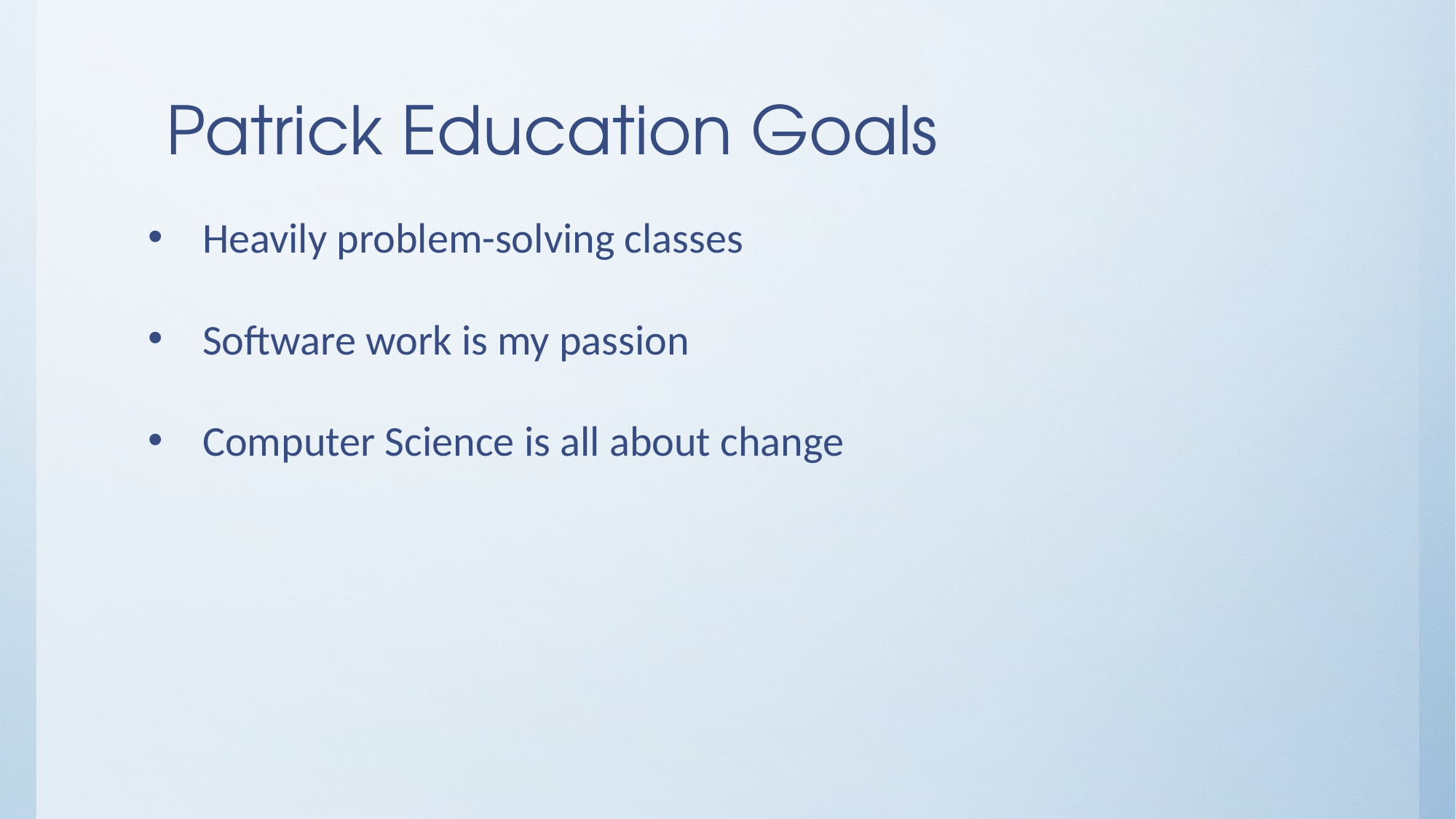

# Patrick Education Goals
Heavily problem-solving classes

Software work is my passion

Computer Science is all about change